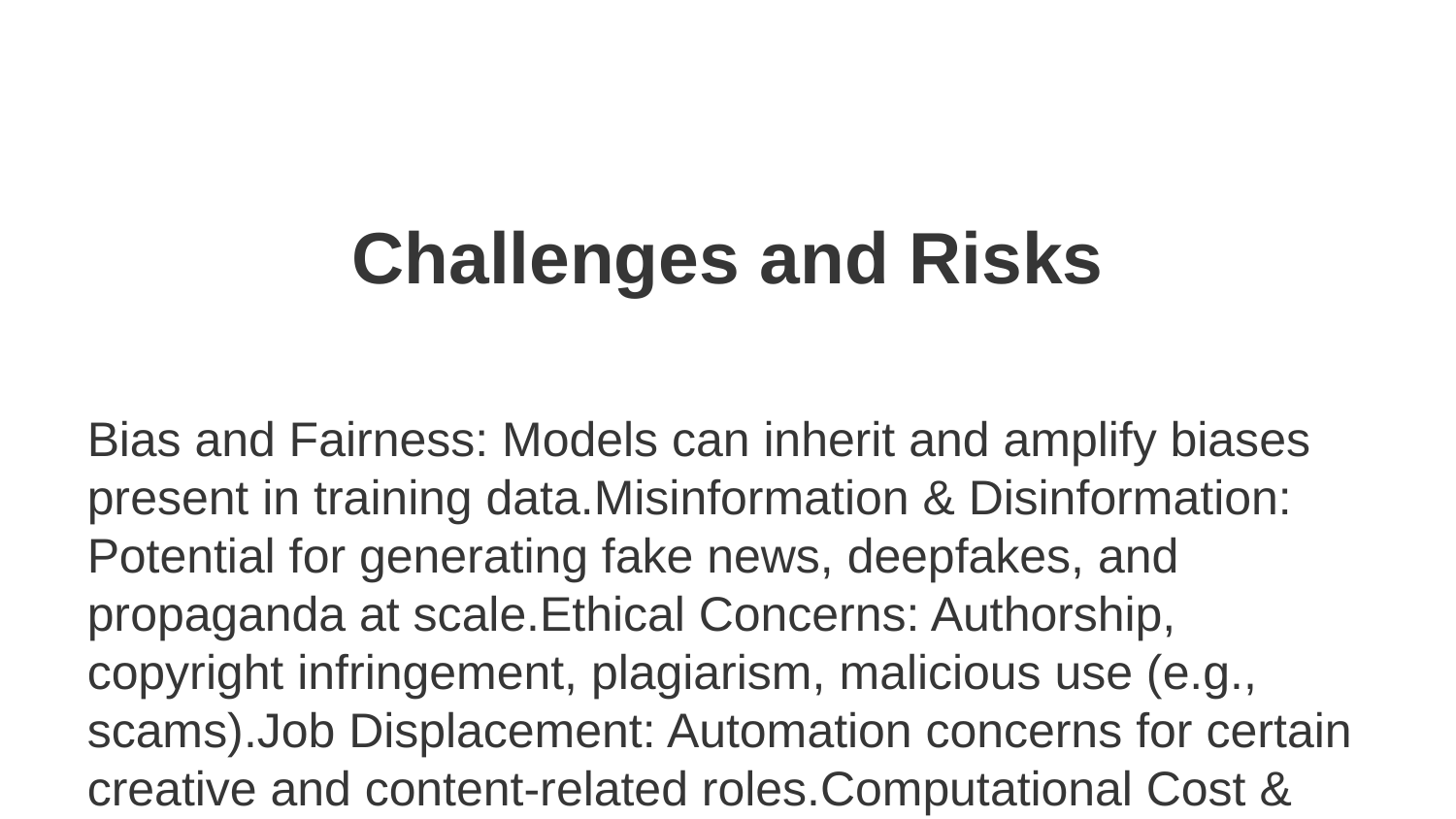

Challenges and Risks
Bias and Fairness: Models can inherit and amplify biases present in training data.Misinformation & Disinformation: Potential for generating fake news, deepfakes, and propaganda at scale.Ethical Concerns: Authorship, copyright infringement, plagiarism, malicious use (e.g., scams).Job Displacement: Automation concerns for certain creative and content-related roles.Computational Cost & Environmental Impact: Training large models requires significant resources.Data Privacy: Ensuring sensitive information isn't leaked or regenerated.